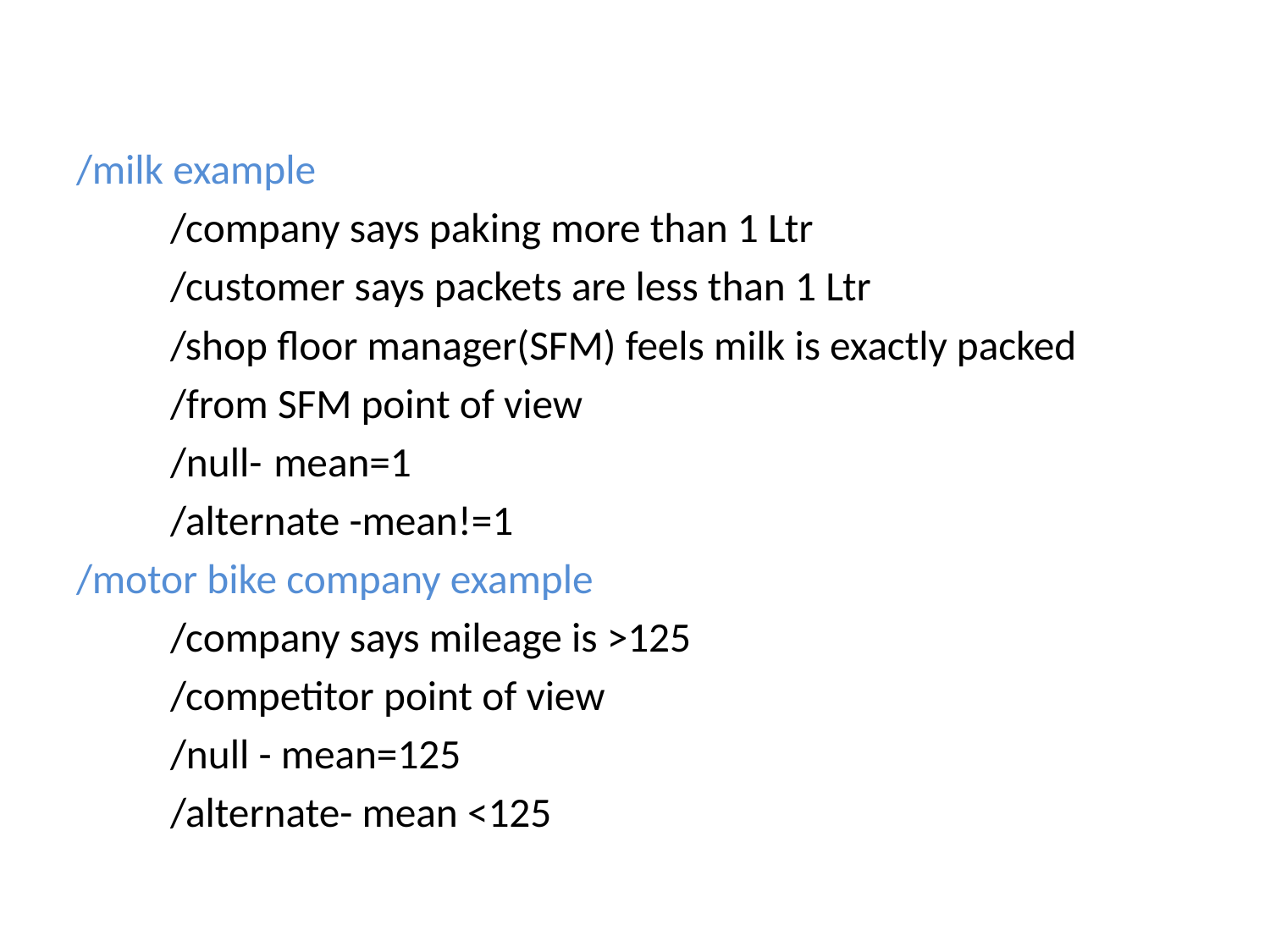

/milk example
	/company says paking more than 1 Ltr
	/customer says packets are less than 1 Ltr
	/shop floor manager(SFM) feels milk is exactly packed
	/from SFM point of view
		/null-	 mean=1
		/alternate -mean!=1
/motor bike company example
	/company says mileage is >125
	/competitor point of view
		/null - mean=125
		/alternate- mean <125